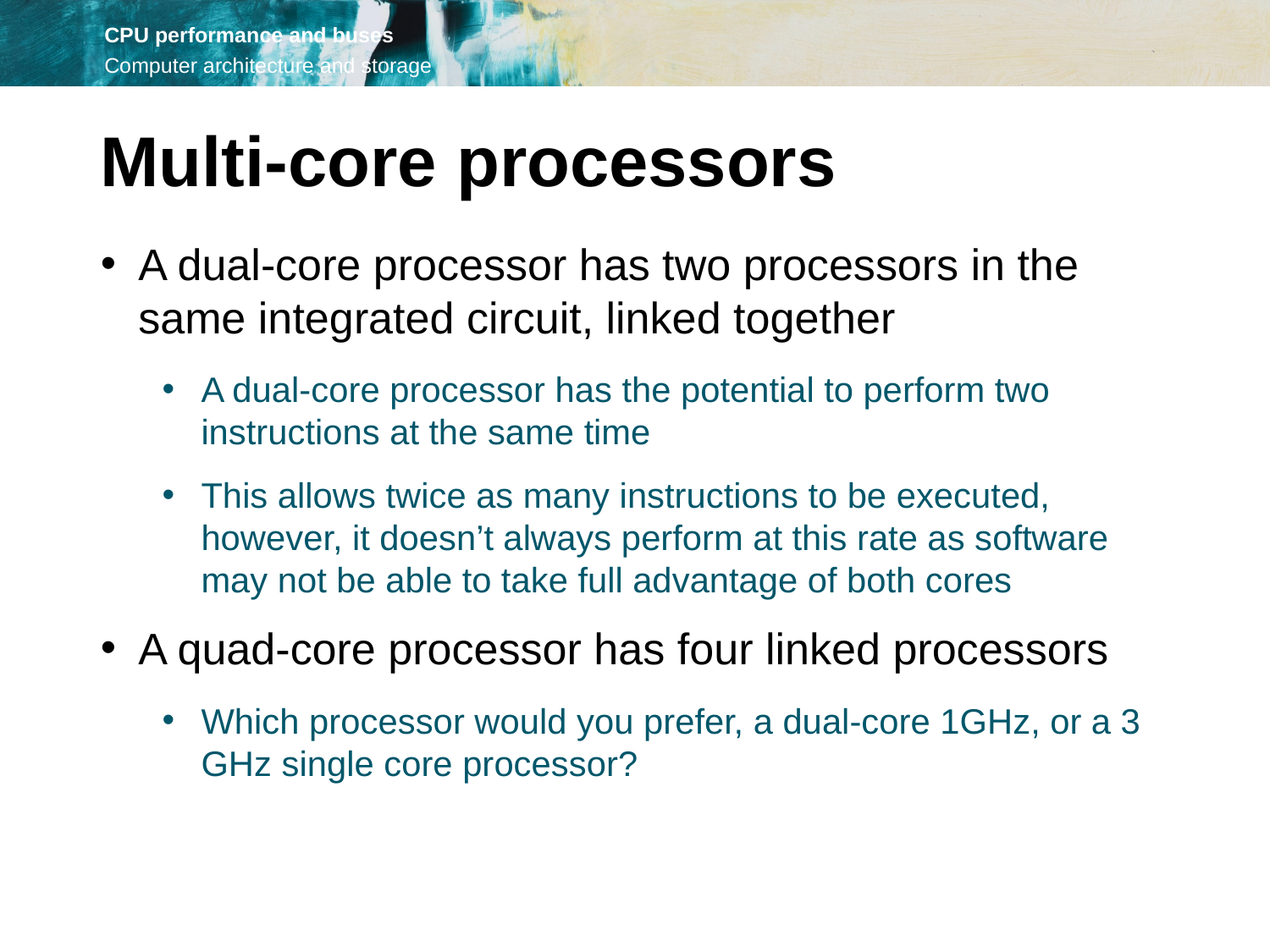

Multi-core processors
A dual-core processor has two processors in the same integrated circuit, linked together
A dual-core processor has the potential to perform two instructions at the same time
This allows twice as many instructions to be executed, however, it doesn’t always perform at this rate as software may not be able to take full advantage of both cores
A quad-core processor has four linked processors
Which processor would you prefer, a dual-core 1GHz, or a 3 GHz single core processor?